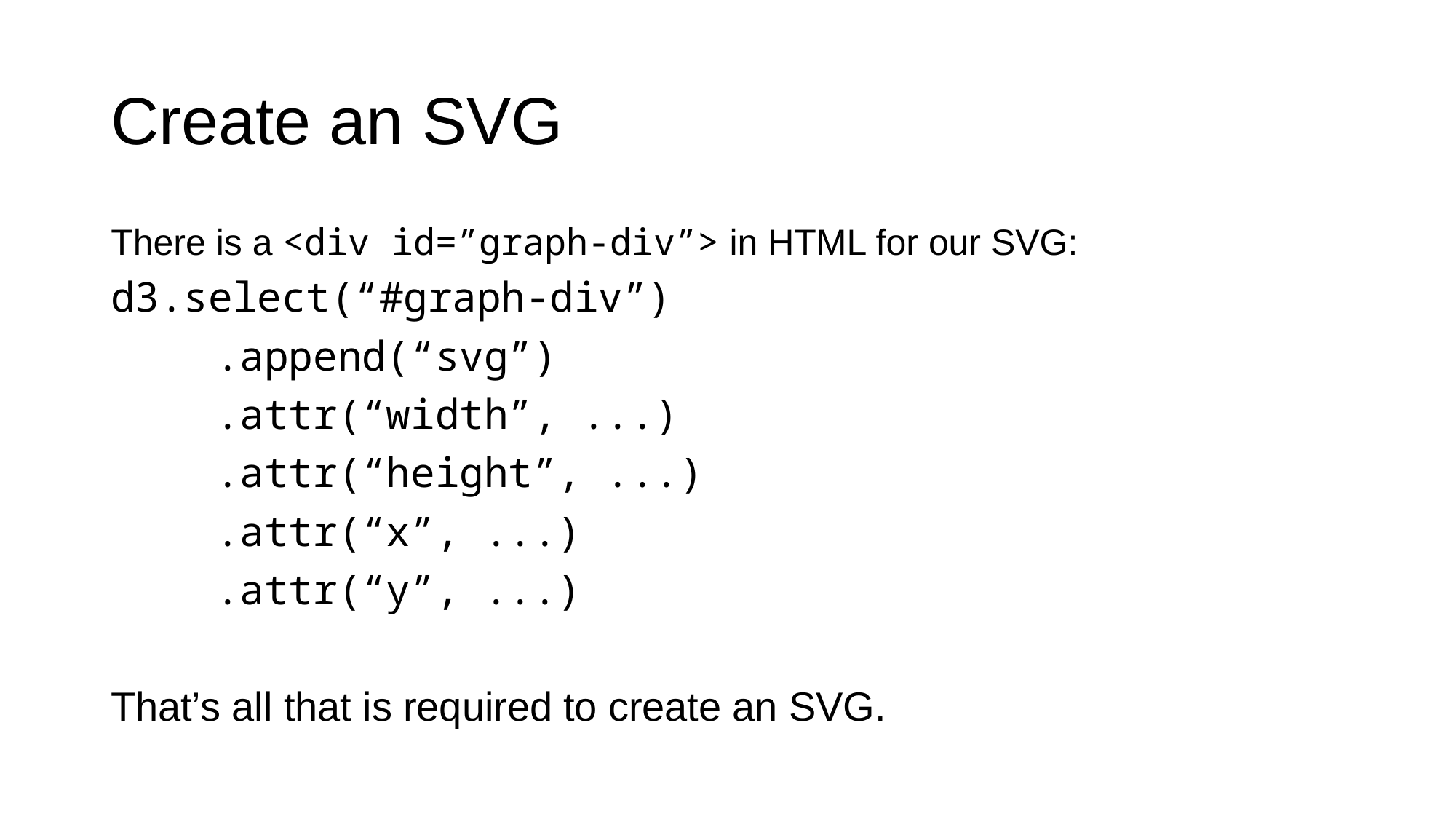

# Create an SVG
There is a <div id=”graph-div”> in HTML for our SVG:
d3.select(“#graph-div”)
	.append(“svg”)
		.attr(“width”, ...)
		.attr(“height”, ...)
		.attr(“x”, ...)
		.attr(“y”, ...)

That’s all that is required to create an SVG.